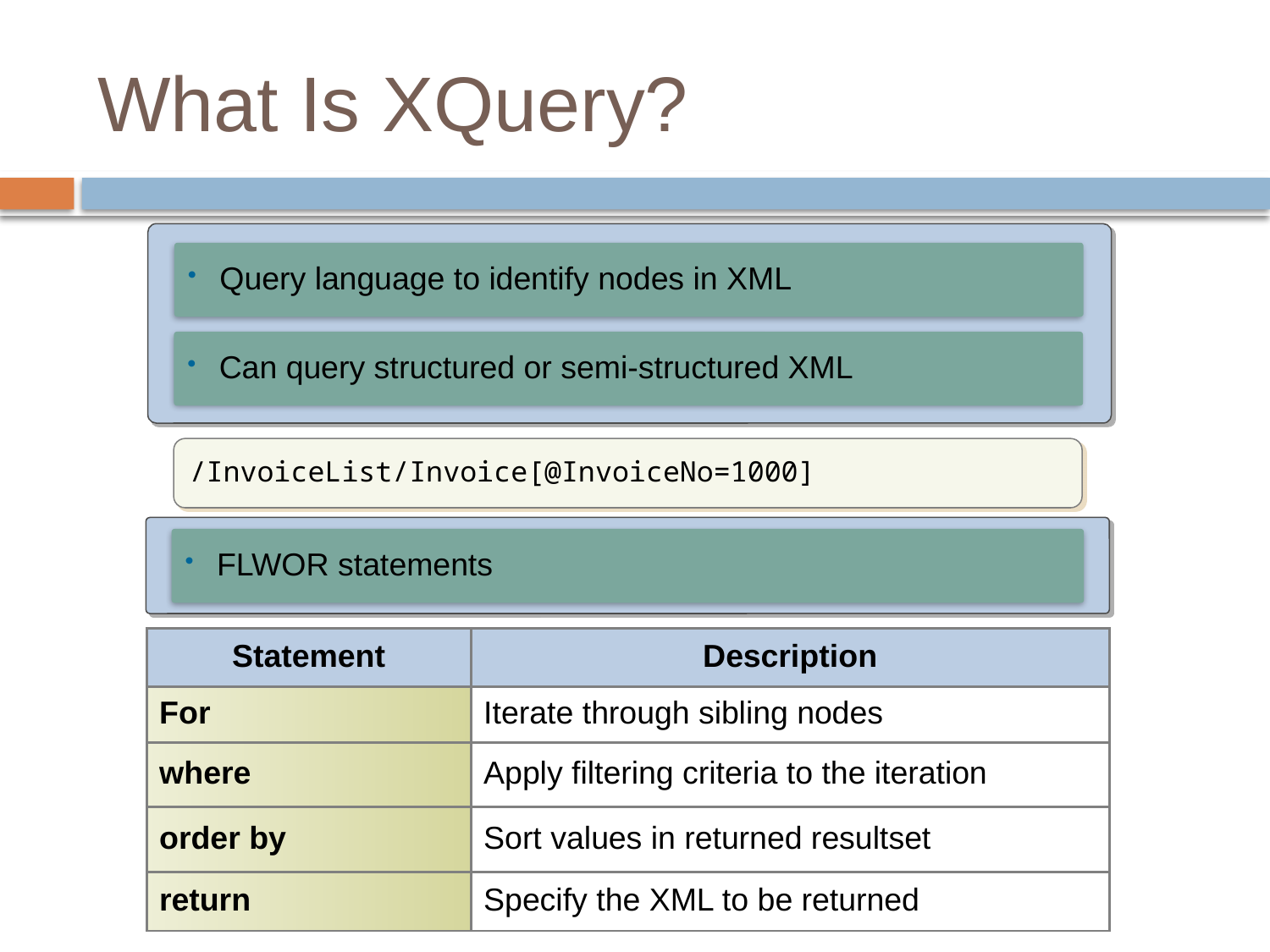

# What Is XQuery?

Query language to identify nodes in XML
Can query structured or semi-structured XML
/InvoiceList/Invoice[@InvoiceNo=1000]

FLWOR statements
| Statement | Description |
| --- | --- |
| For | Iterate through sibling nodes |
| where | Apply filtering criteria to the iteration |
| order by | Sort values in returned resultset |
| return | Specify the XML to be returned |